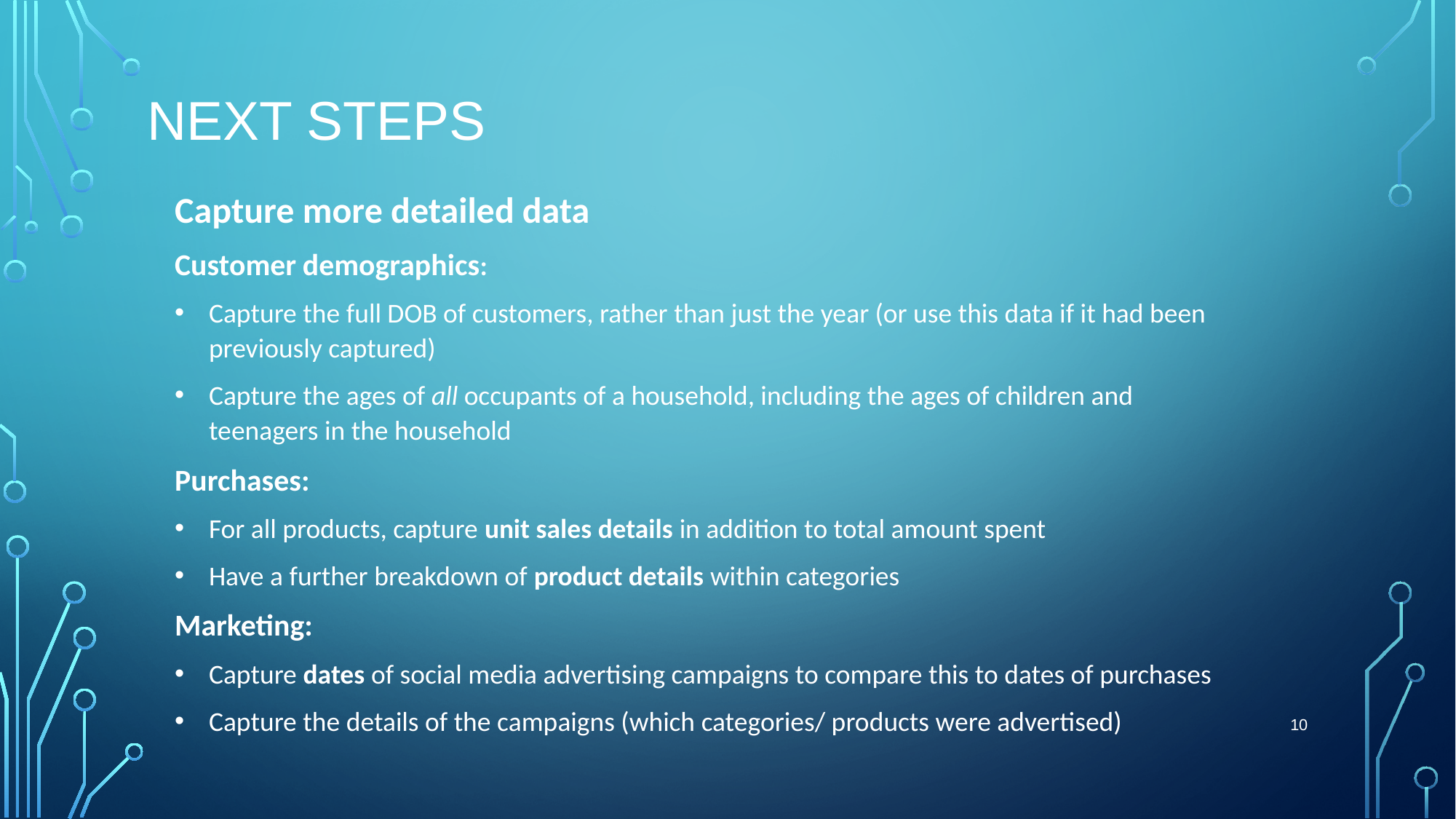

# next steps
Capture more detailed data
Customer demographics:
Capture the full DOB of customers, rather than just the year (or use this data if it had been previously captured)
Capture the ages of all occupants of a household, including the ages of children and teenagers in the household
Purchases:
For all products, capture unit sales details in addition to total amount spent
Have a further breakdown of product details within categories
Marketing:
Capture dates of social media advertising campaigns to compare this to dates of purchases
Capture the details of the campaigns (which categories/ products were advertised)
10